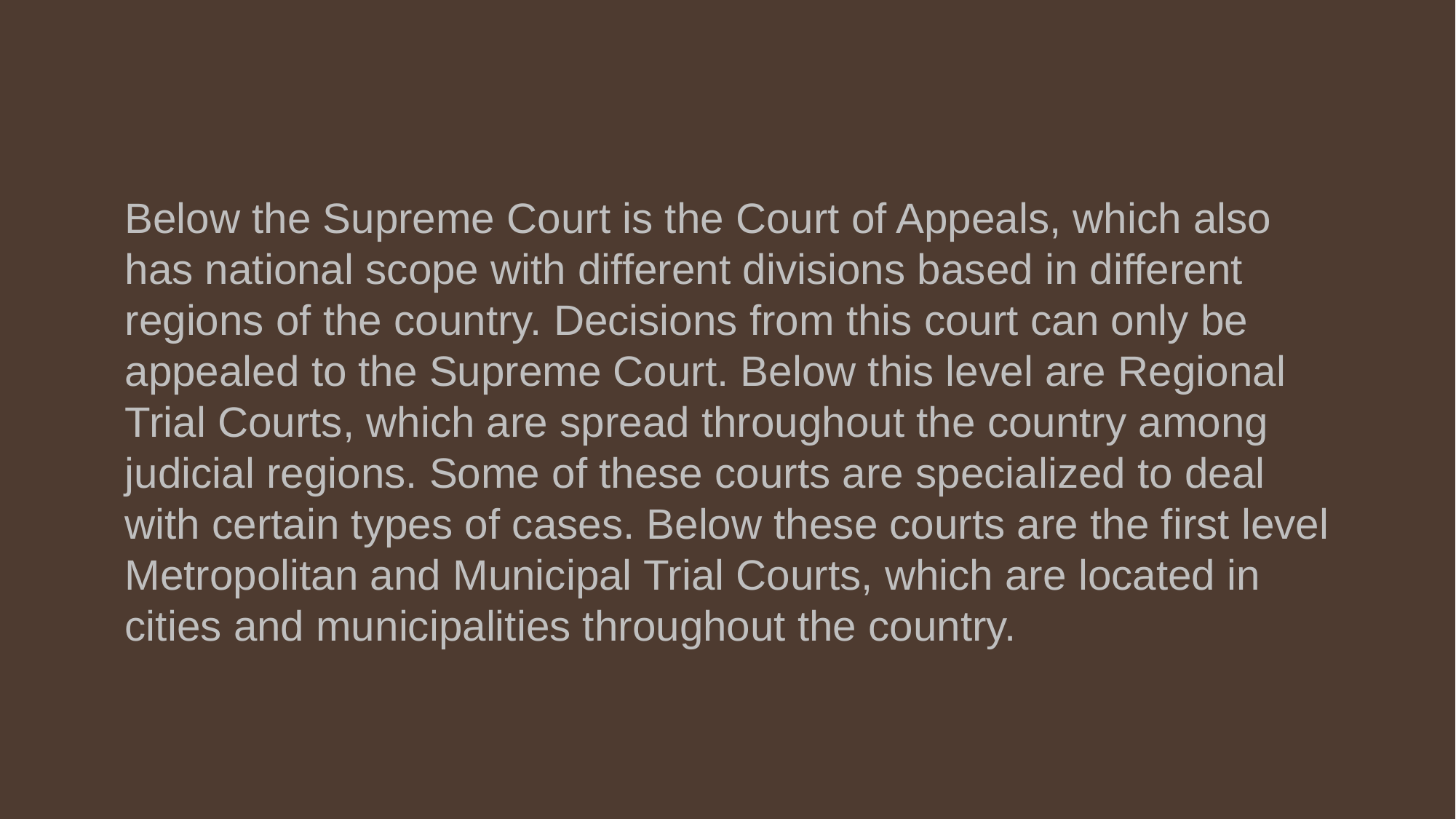

Below the Supreme Court is the Court of Appeals, which also has national scope with different divisions based in different regions of the country. Decisions from this court can only be appealed to the Supreme Court. Below this level are Regional Trial Courts, which are spread throughout the country among judicial regions. Some of these courts are specialized to deal with certain types of cases. Below these courts are the first level Metropolitan and Municipal Trial Courts, which are located in cities and municipalities throughout the country.